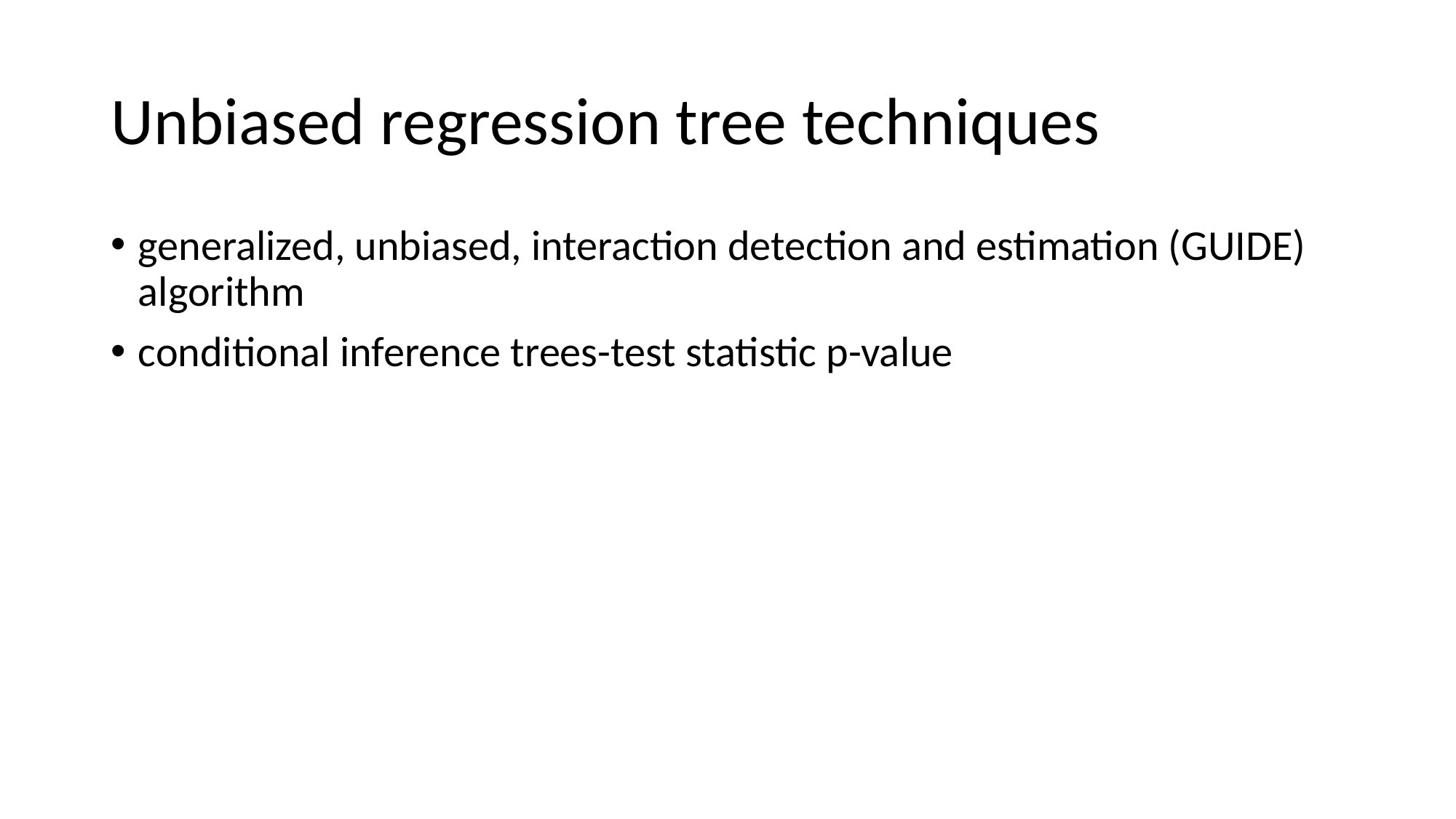

# Unbiased regression tree techniques
generalized, unbiased, interaction detection and estimation (GUIDE) algorithm
conditional inference trees-test statistic p-value